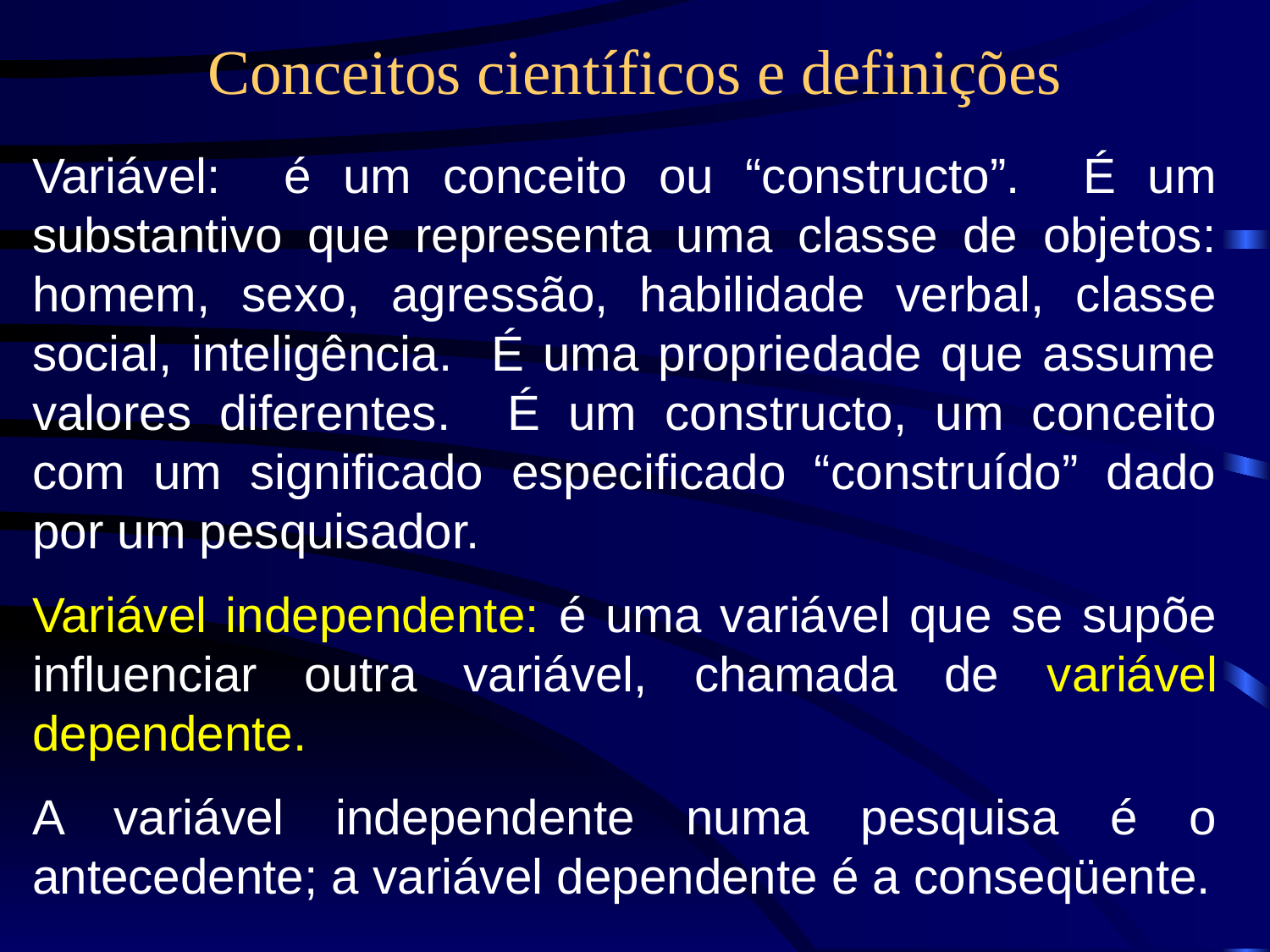

# Conceitos científicos e definições
Variável:  é um conceito ou “constructo”.  É um substantivo que representa uma classe de objetos: homem, sexo, agressão, habilidade verbal, classe social, inteligência.  É uma propriedade que assume valores diferentes.  É um constructo, um conceito com um significado especificado “construído” dado por um pesquisador.
Variável independente: é uma variável que se supõe influenciar outra variável, chamada de variável dependente.
A variável independente numa pesquisa é o antecedente; a variável dependente é a conseqüente.